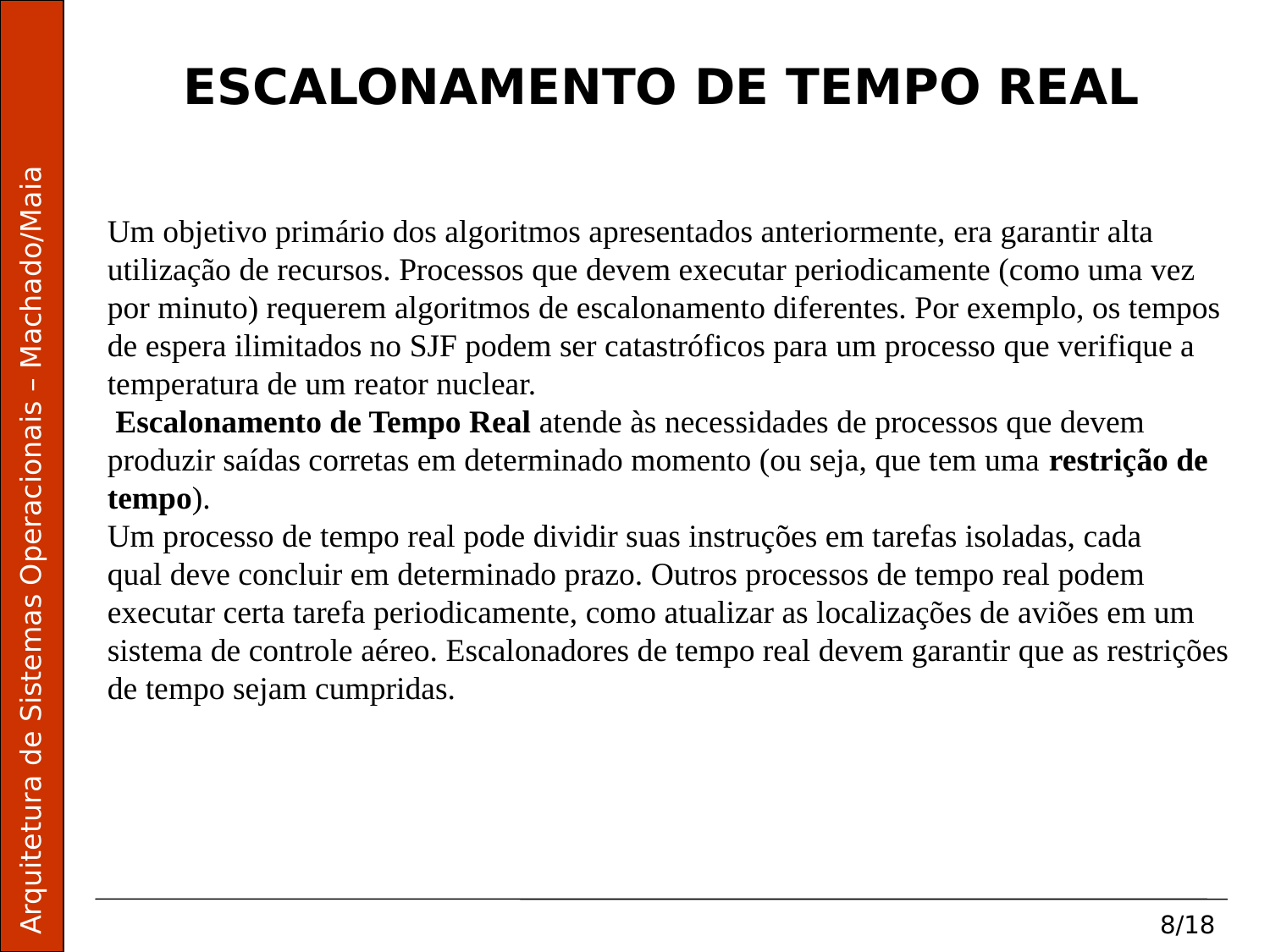

# ESCALONAMENTO DE TEMPO REAL
Um objetivo primário dos algoritmos apresentados anteriormente, era garantir alta utilização de recursos. Processos que devem executar periodicamente (como uma vez por minuto) requerem algoritmos de escalonamento diferentes. Por exemplo, os tempos de espera ilimitados no SJF podem ser catastróficos para um processo que verifique a temperatura de um reator nuclear.
 Escalonamento de Tempo Real atende às necessidades de processos que devem produzir saídas corretas em determinado momento (ou seja, que tem uma restrição de tempo).
Um processo de tempo real pode dividir suas instruções em tarefas isoladas, cada
qual deve concluir em determinado prazo. Outros processos de tempo real podem executar certa tarefa periodicamente, como atualizar as localizações de aviões em um sistema de controle aéreo. Escalonadores de tempo real devem garantir que as restrições de tempo sejam cumpridas.